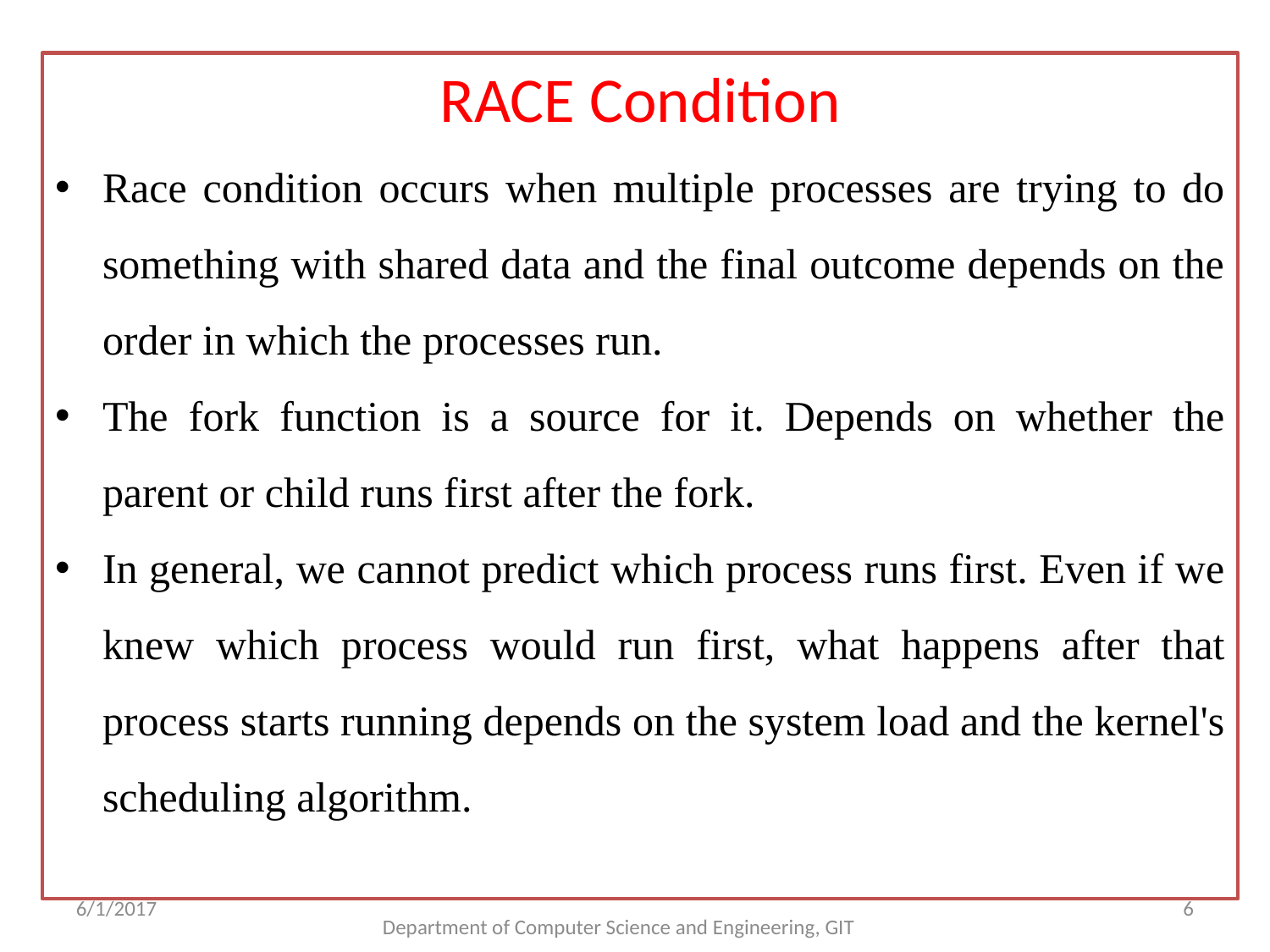

RACE Condition
Race condition occurs when multiple processes are trying to do something with shared data and the final outcome depends on the order in which the processes run.
The fork function is a source for it. Depends on whether the parent or child runs first after the fork.
In general, we cannot predict which process runs first. Even if we knew which process would run first, what happens after that process starts running depends on the system load and the kernel's scheduling algorithm.

6/1/2017
6
Department of Computer Science and Engineering, GIT